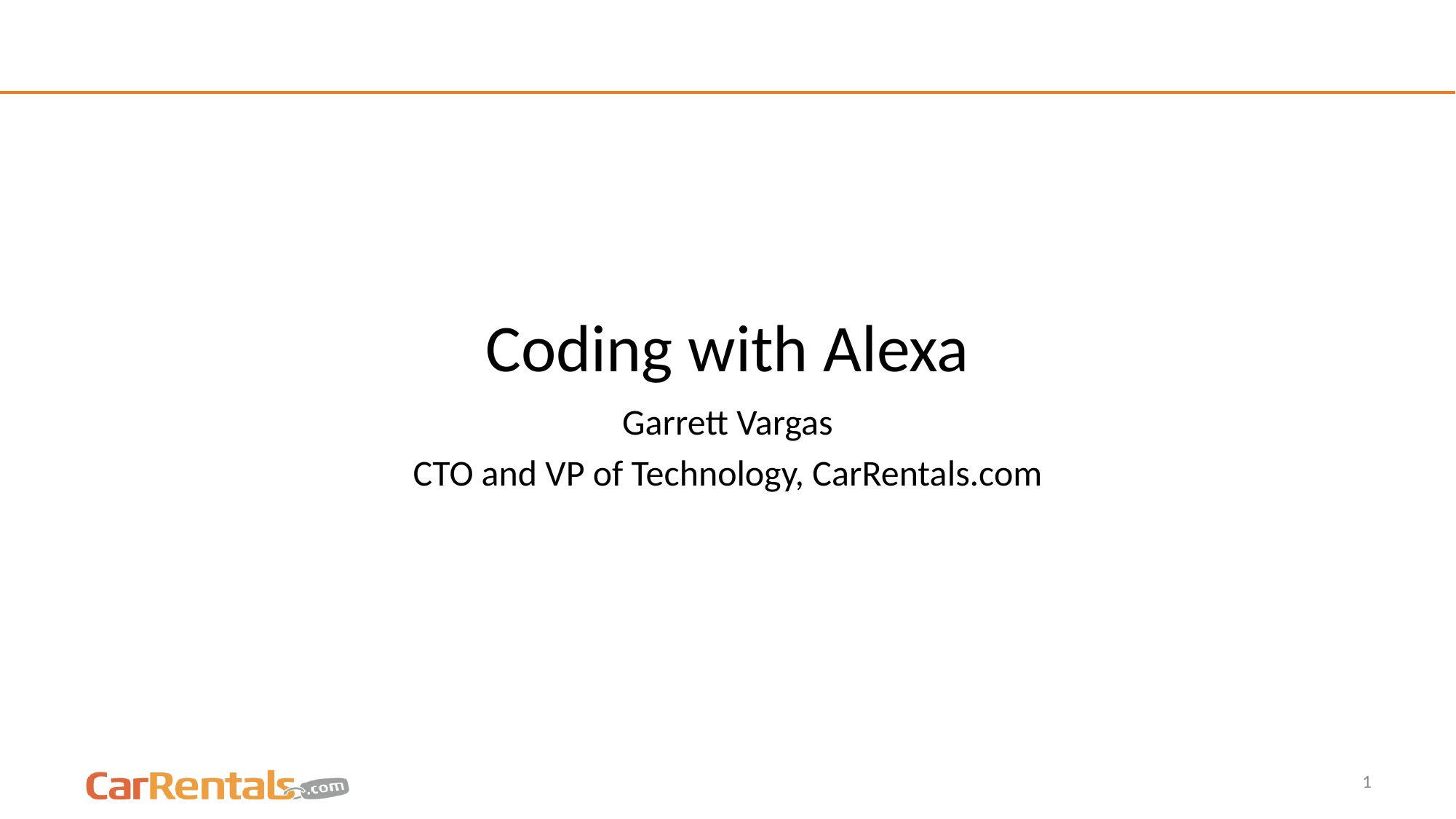

# Coding with Alexa
Garrett Vargas
CTO and VP of Technology, CarRentals.com
1